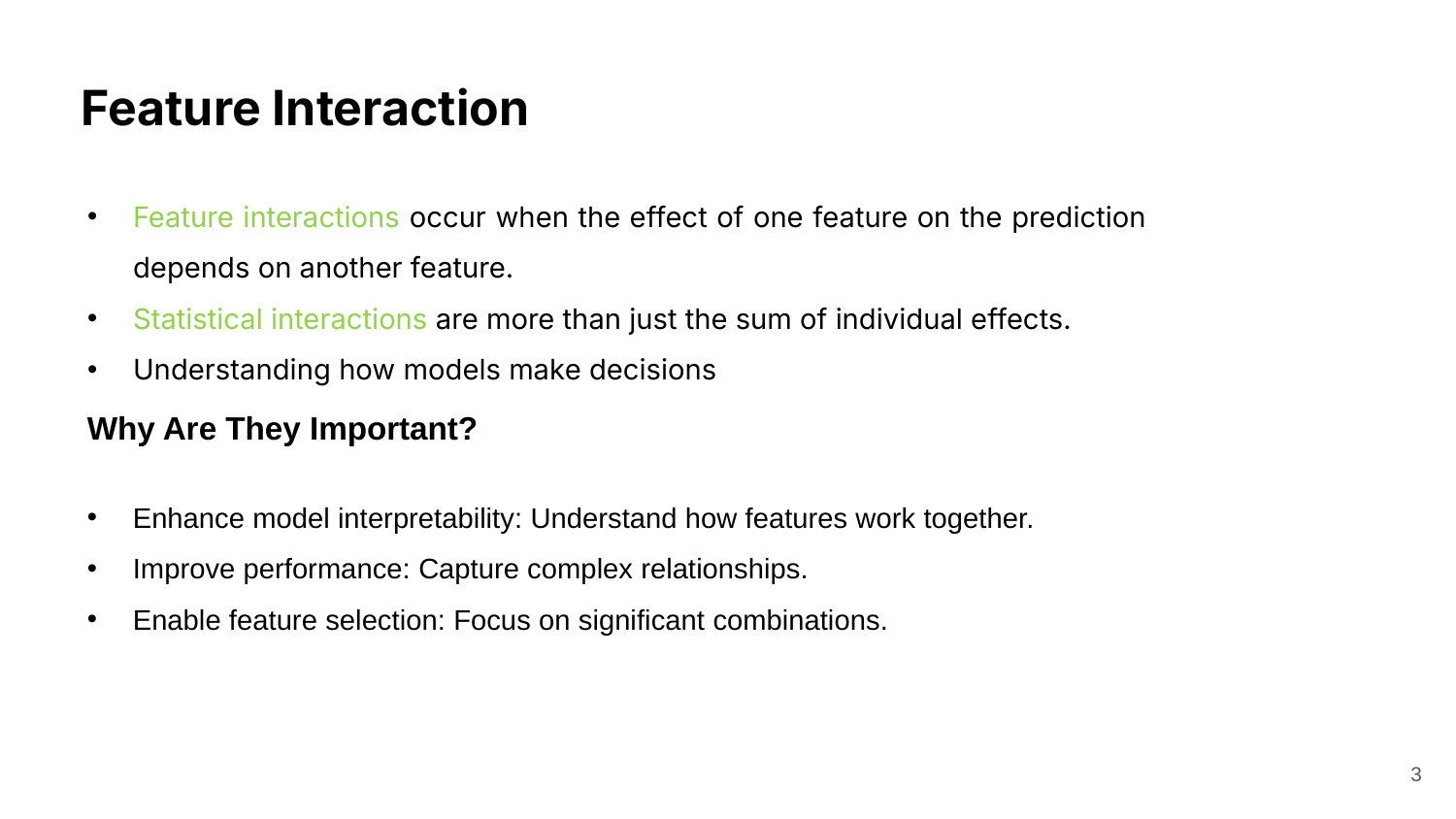

Feature Interaction

Feature interactions occur when the effect of one feature on the prediction depends on another feature.
Statistical interactions are more than just the sum of individual effects.
Understanding how models make decisions

Why Are They Important?
Enhance model interpretability: Understand how features work together.
Improve performance: Capture complex relationships.
Enable feature selection: Focus on significant combinations.
3